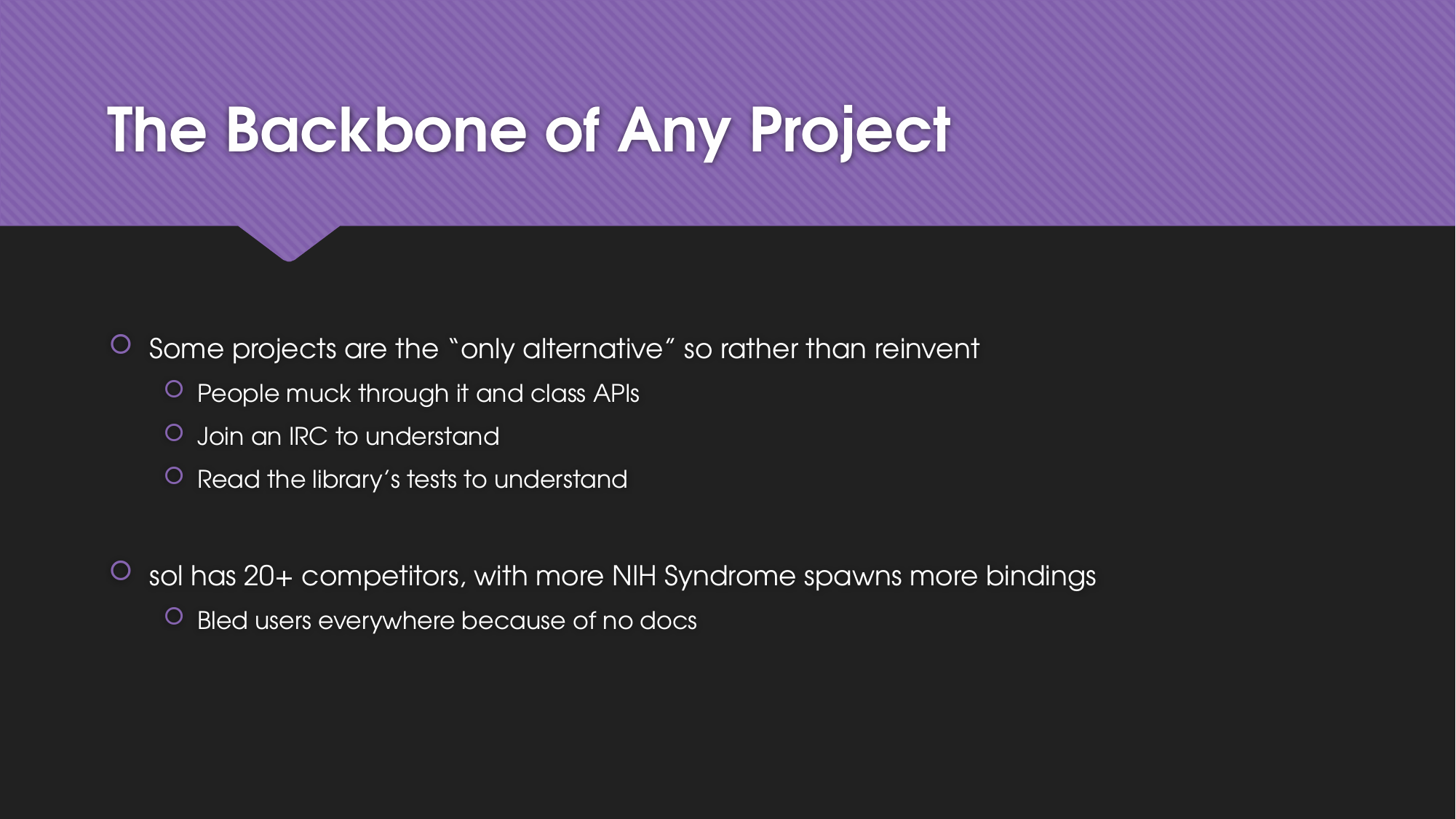

# The Backbone of Any Project
Some projects are the “only alternative” so rather than reinvent
People muck through it and class APIs
Join an IRC to understand
Read the library’s tests to understand

sol has 20+ competitors, with more NIH Syndrome spawns more bindings
Bled users everywhere because of no docs